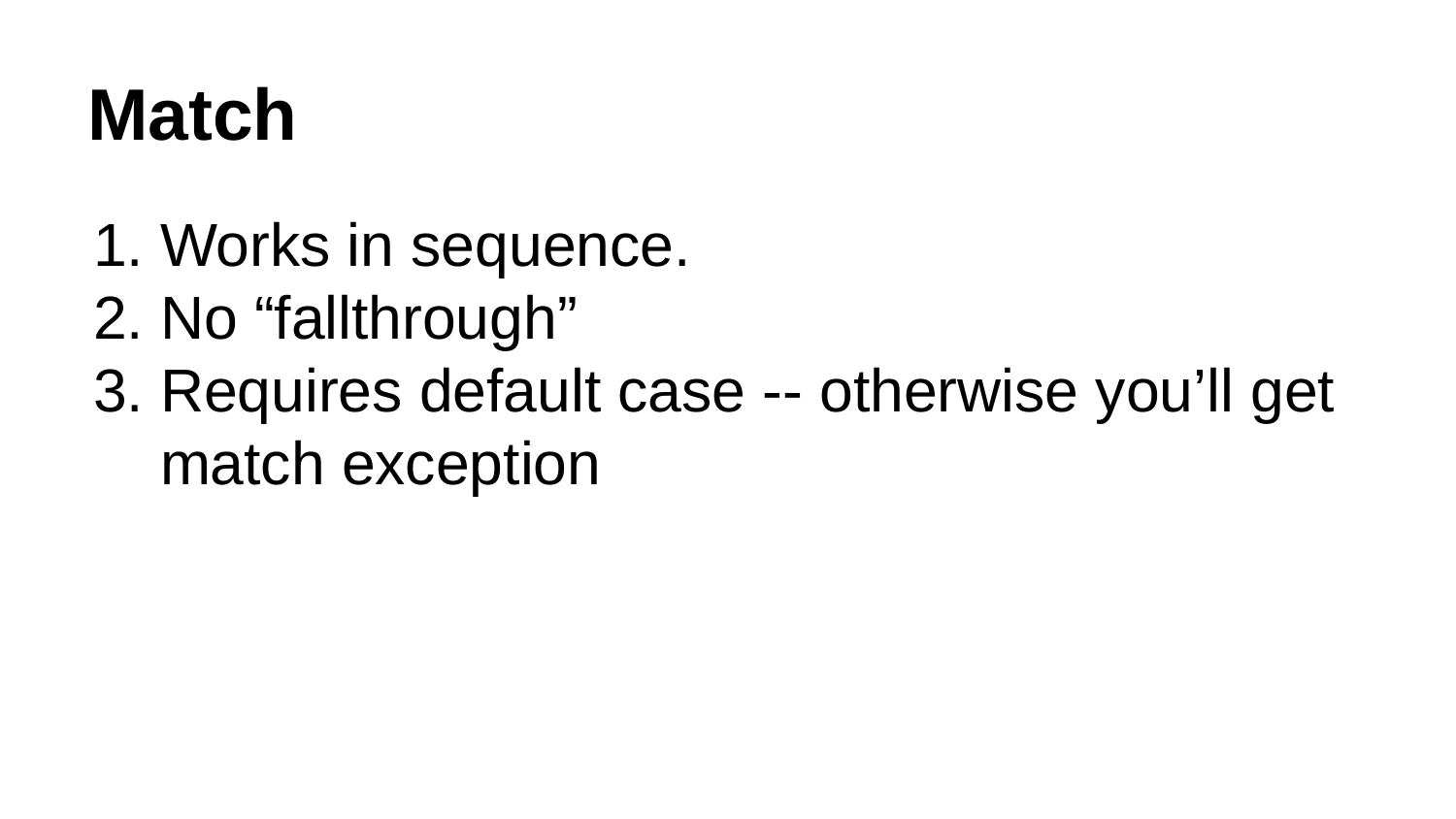

# Match
Works in sequence.
No “fallthrough”
Requires default case -- otherwise you’ll get match exception